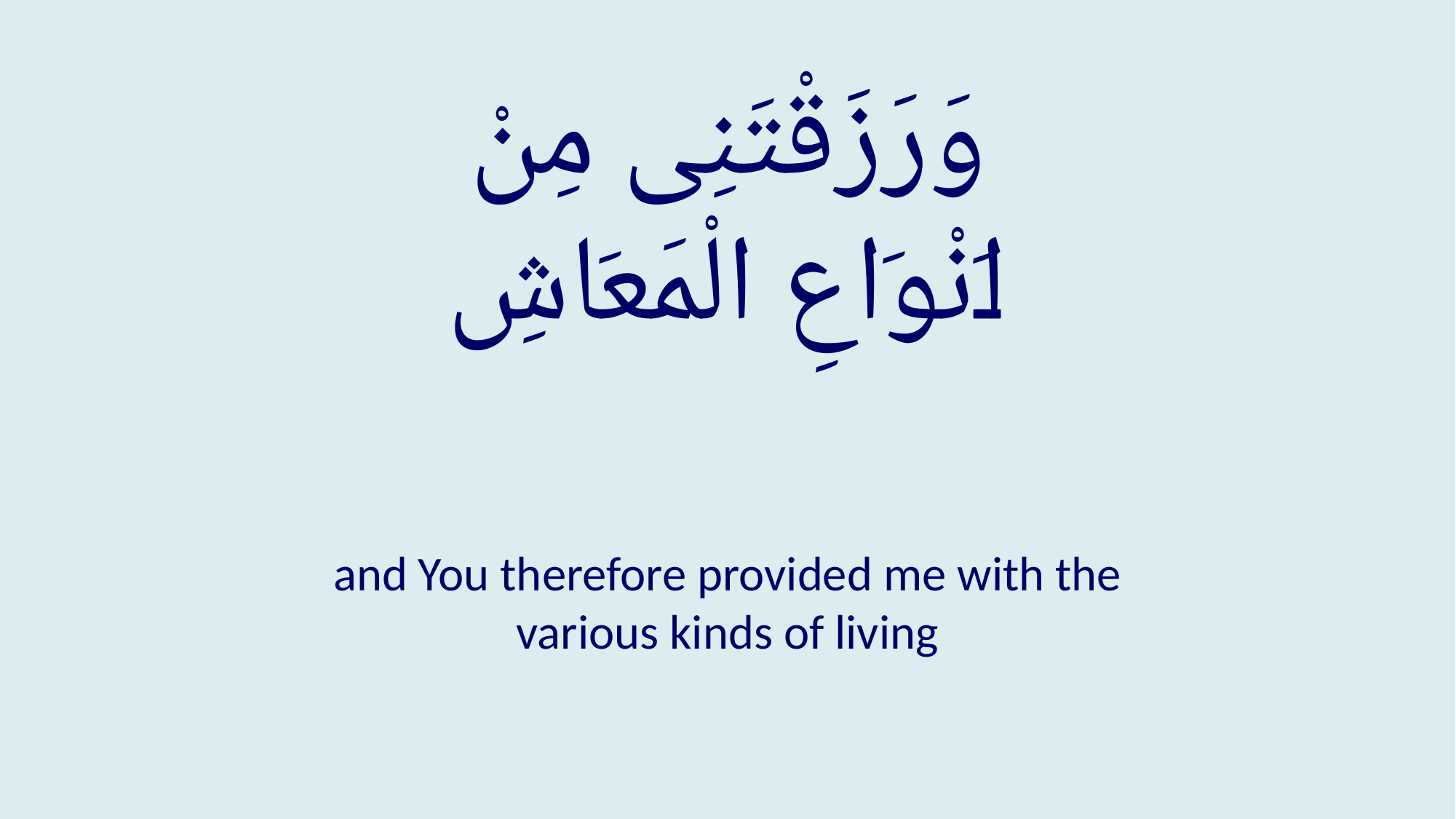

# وَرَزَقْتَنِی مِنْ اَنْوَاعِ الْمَعَاشِ
and You therefore provided me with the various kinds of living